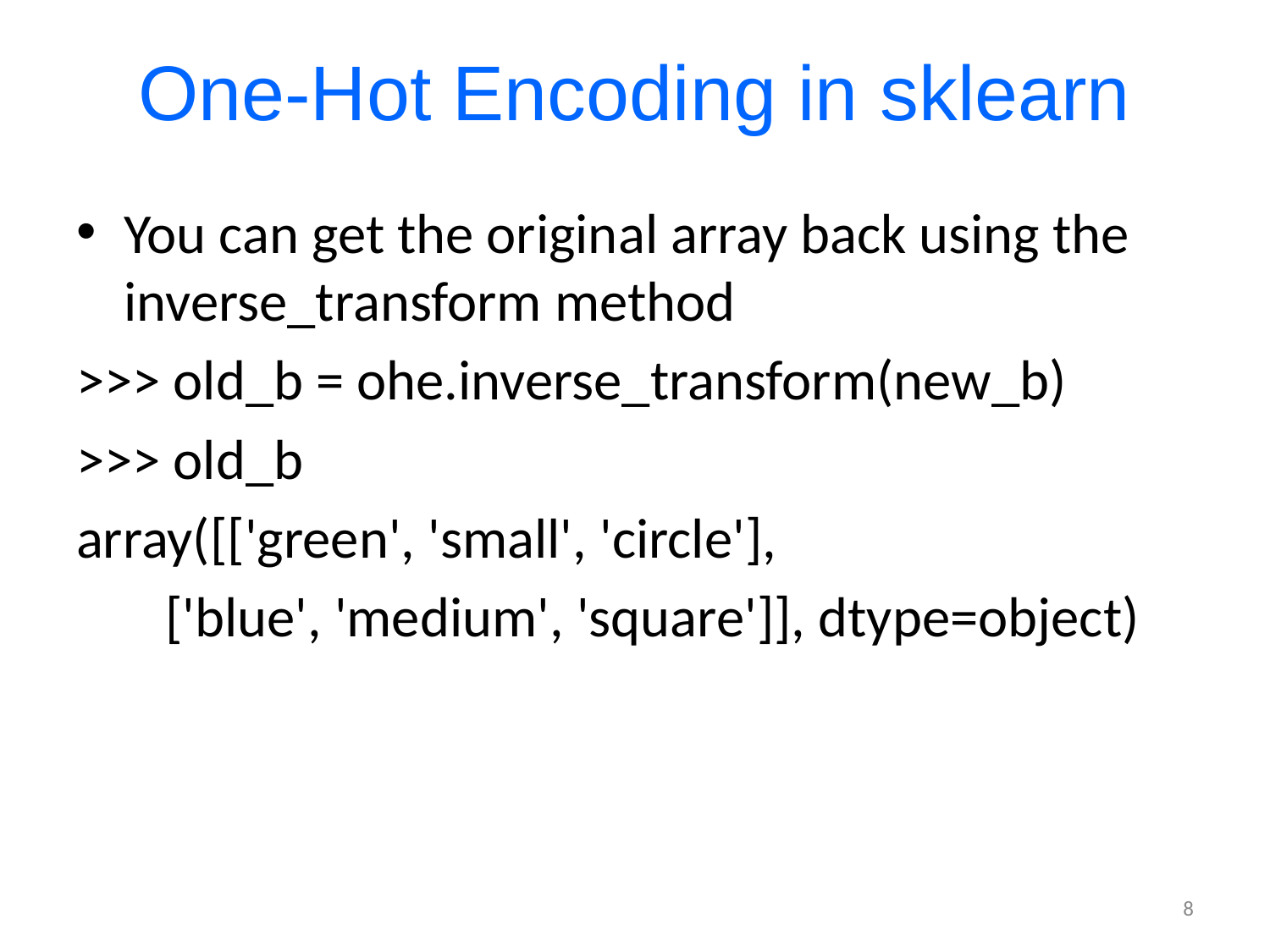

# One-Hot Encoding in sklearn
You can get the original array back using the inverse_transform method
>>> old_b = ohe.inverse_transform(new_b)
>>> old_b
array([['green', 'small', 'circle'],
       ['blue', 'medium', 'square']], dtype=object)
8